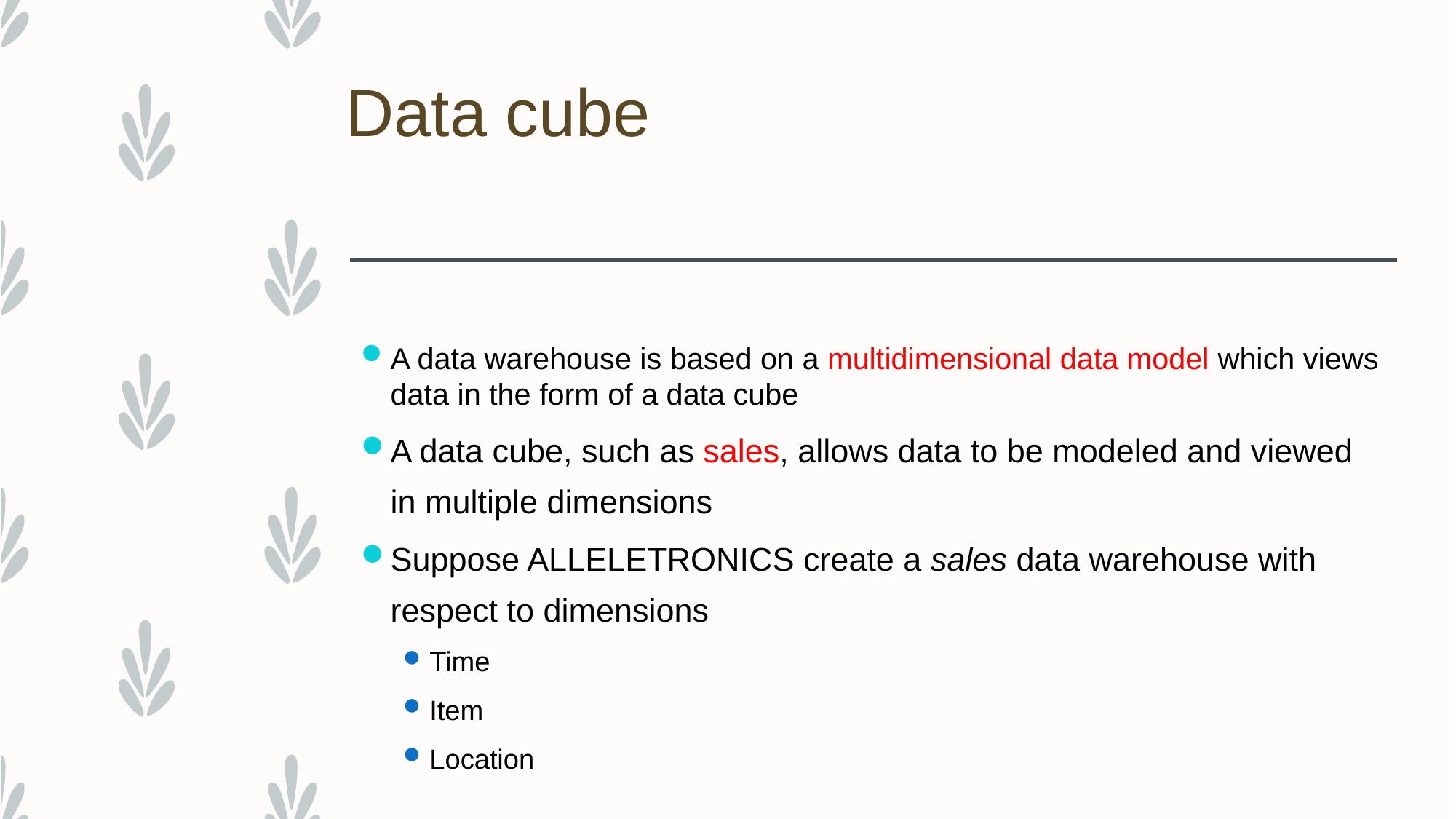

# Data cube

A data warehouse is based on a multidimensional data model which views data in the form of a data cube
A data cube, such as sales, allows data to be modeled and viewed in multiple dimensions
Suppose ALLELETRONICS create a sales data warehouse with respect to dimensions
Time
Item
Location